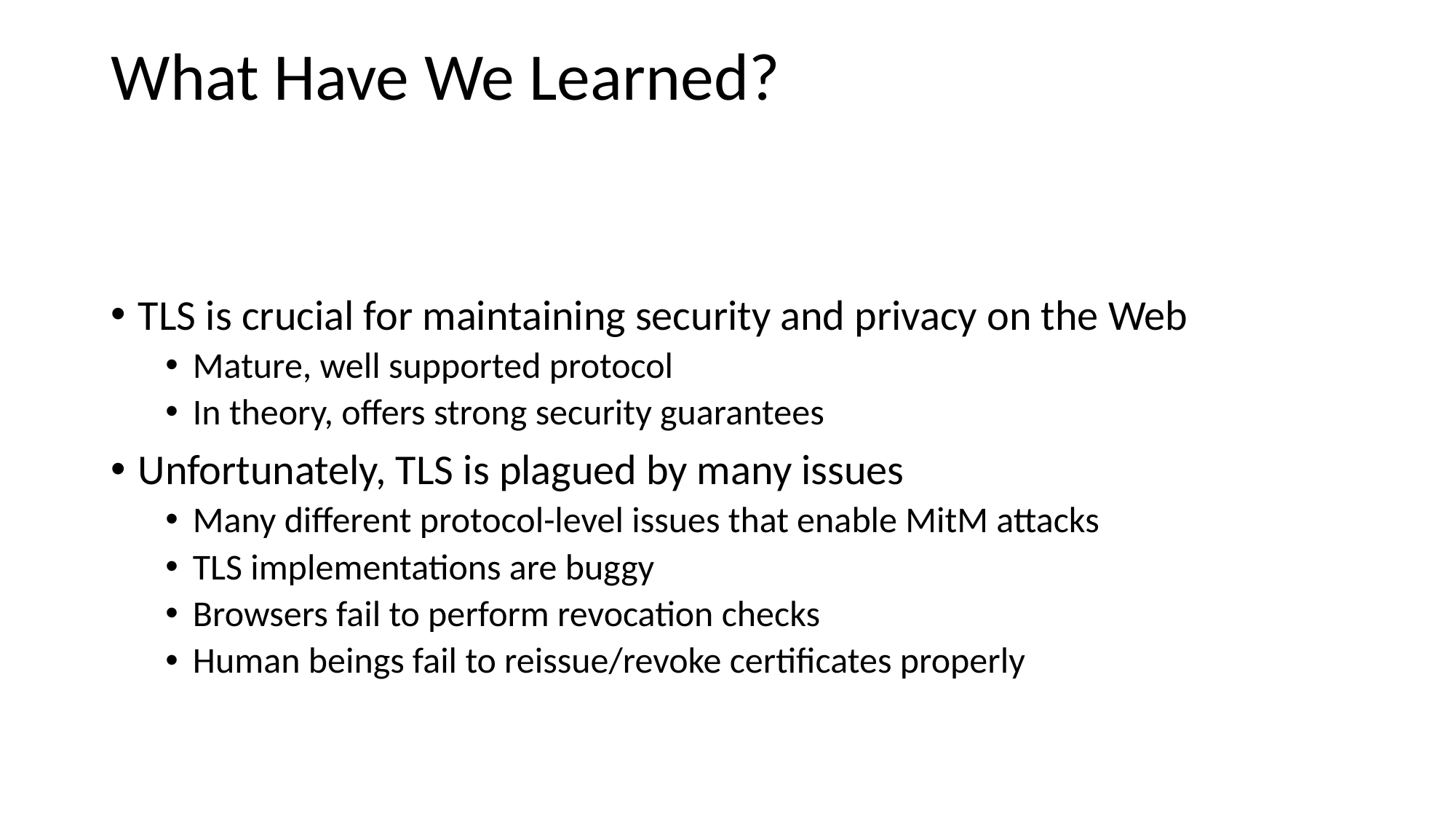

# What Have We Learned?
TLS is crucial for maintaining security and privacy on the Web
Mature, well supported protocol
In theory, offers strong security guarantees
Unfortunately, TLS is plagued by many issues
Many different protocol-level issues that enable MitM attacks
TLS implementations are buggy
Browsers fail to perform revocation checks
Human beings fail to reissue/revoke certificates properly